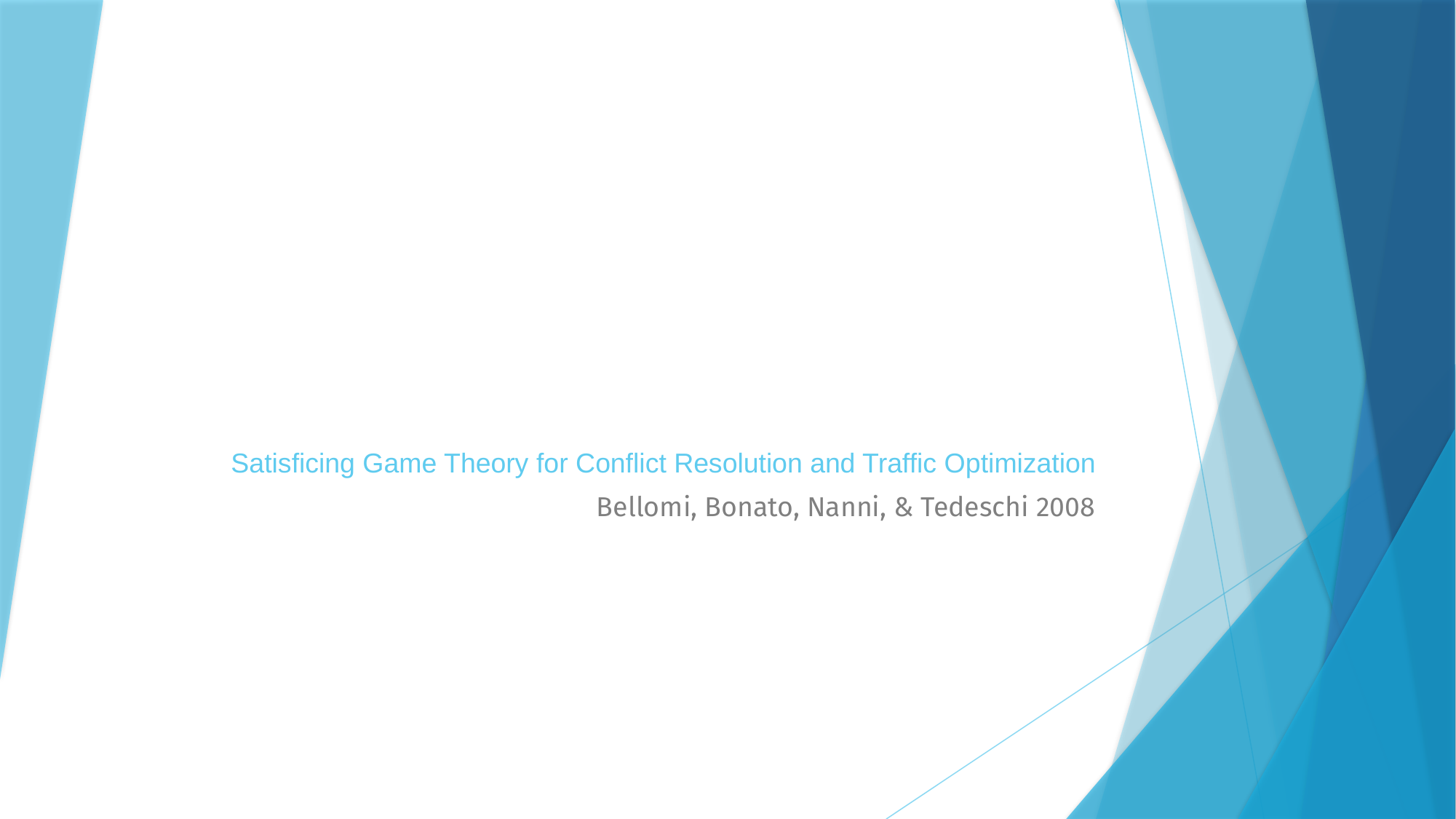

# Satisficing Game Theory for Conflict Resolution and Traffic Optimization
Bellomi, Bonato, Nanni, & Tedeschi 2008